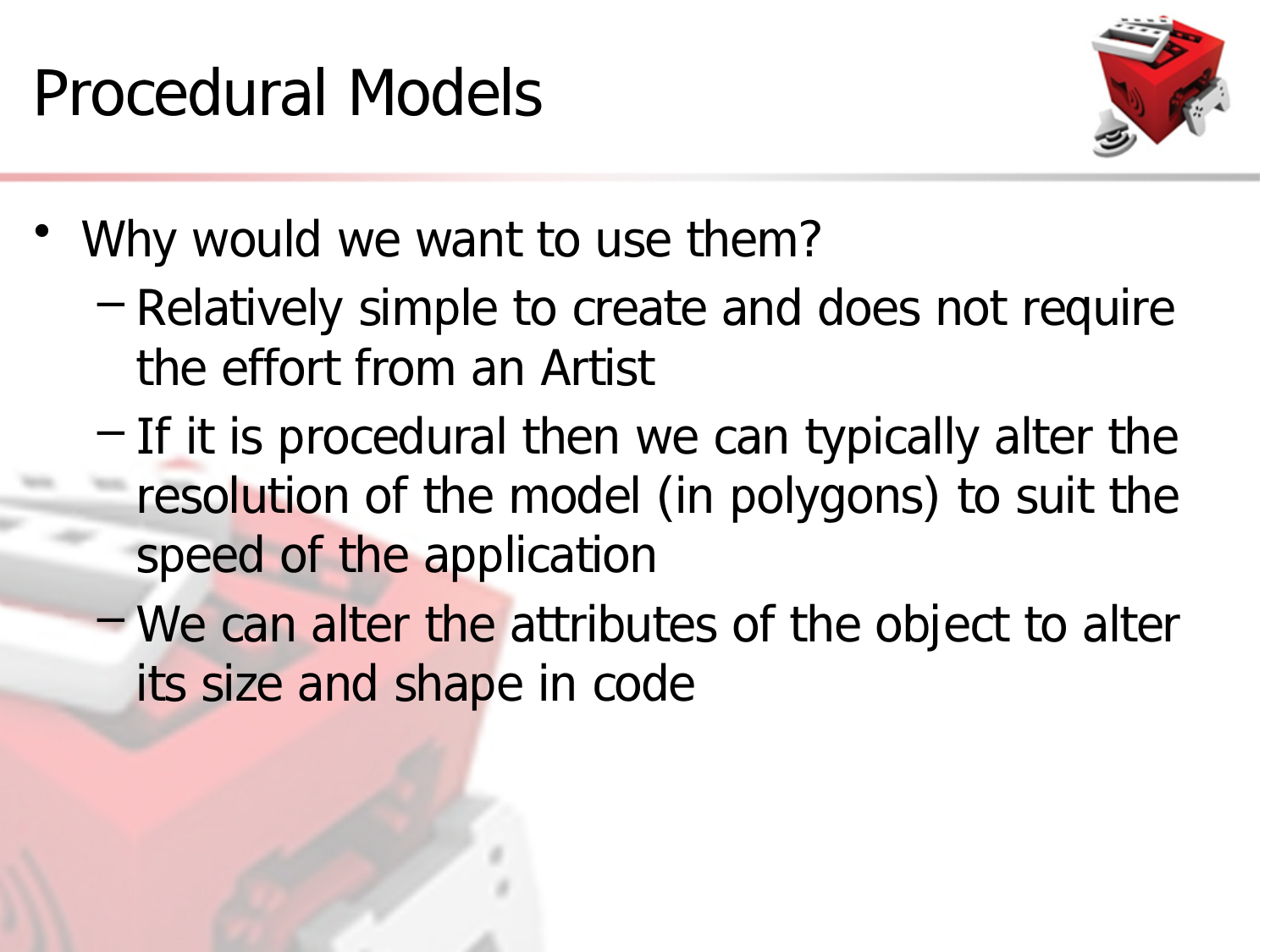

# Procedural Models
Why would we want to use them?
Relatively simple to create and does not require the effort from an Artist
If it is procedural then we can typically alter the resolution of the model (in polygons) to suit the speed of the application
We can alter the attributes of the object to alter its size and shape in code